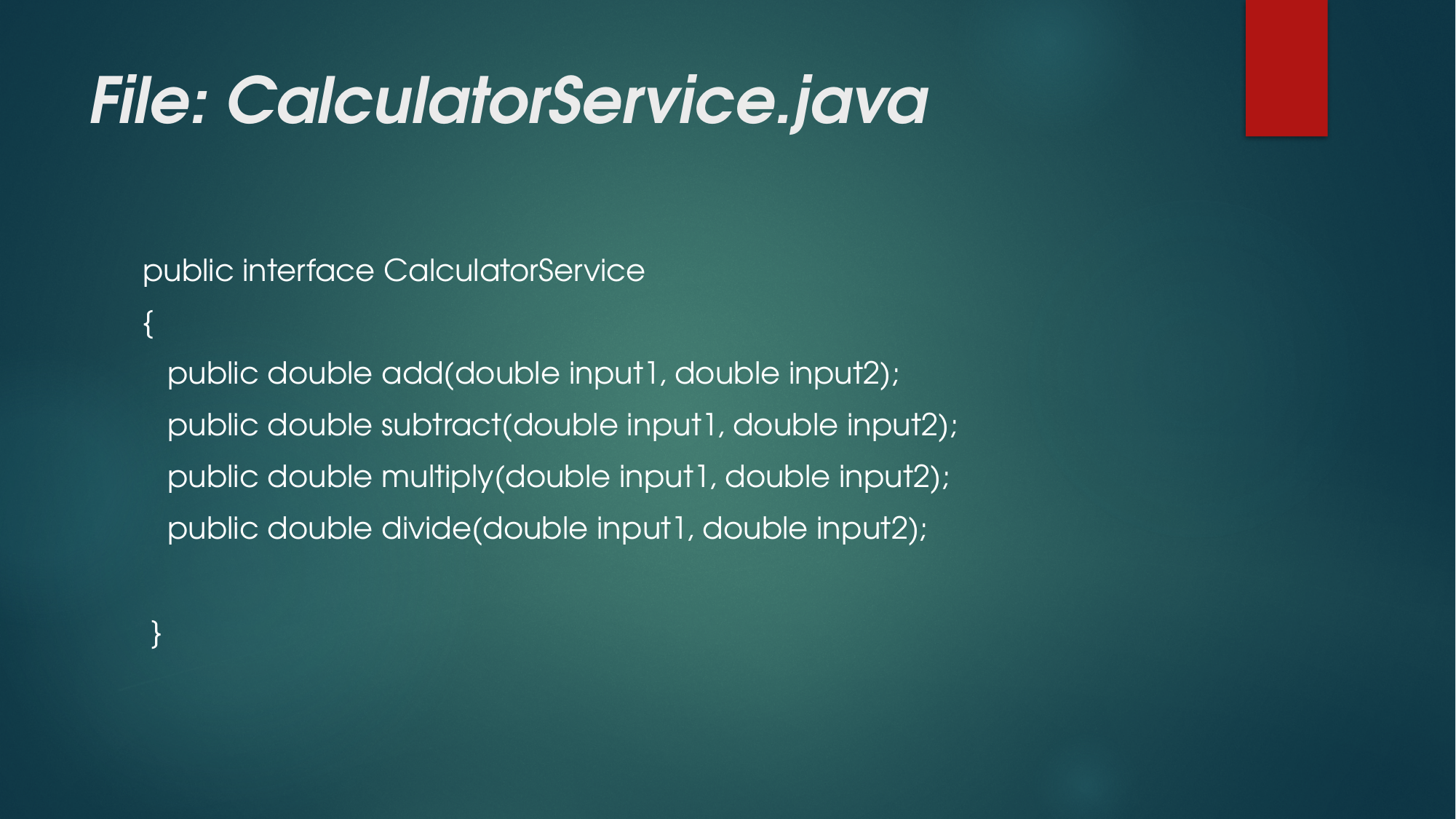

# File: CalculatorService.java
public interface CalculatorService
{
   public double add(double input1, double input2);
   public double subtract(double input1, double input2);
   public double multiply(double input1, double input2);
   public double divide(double input1, double input2);

 }